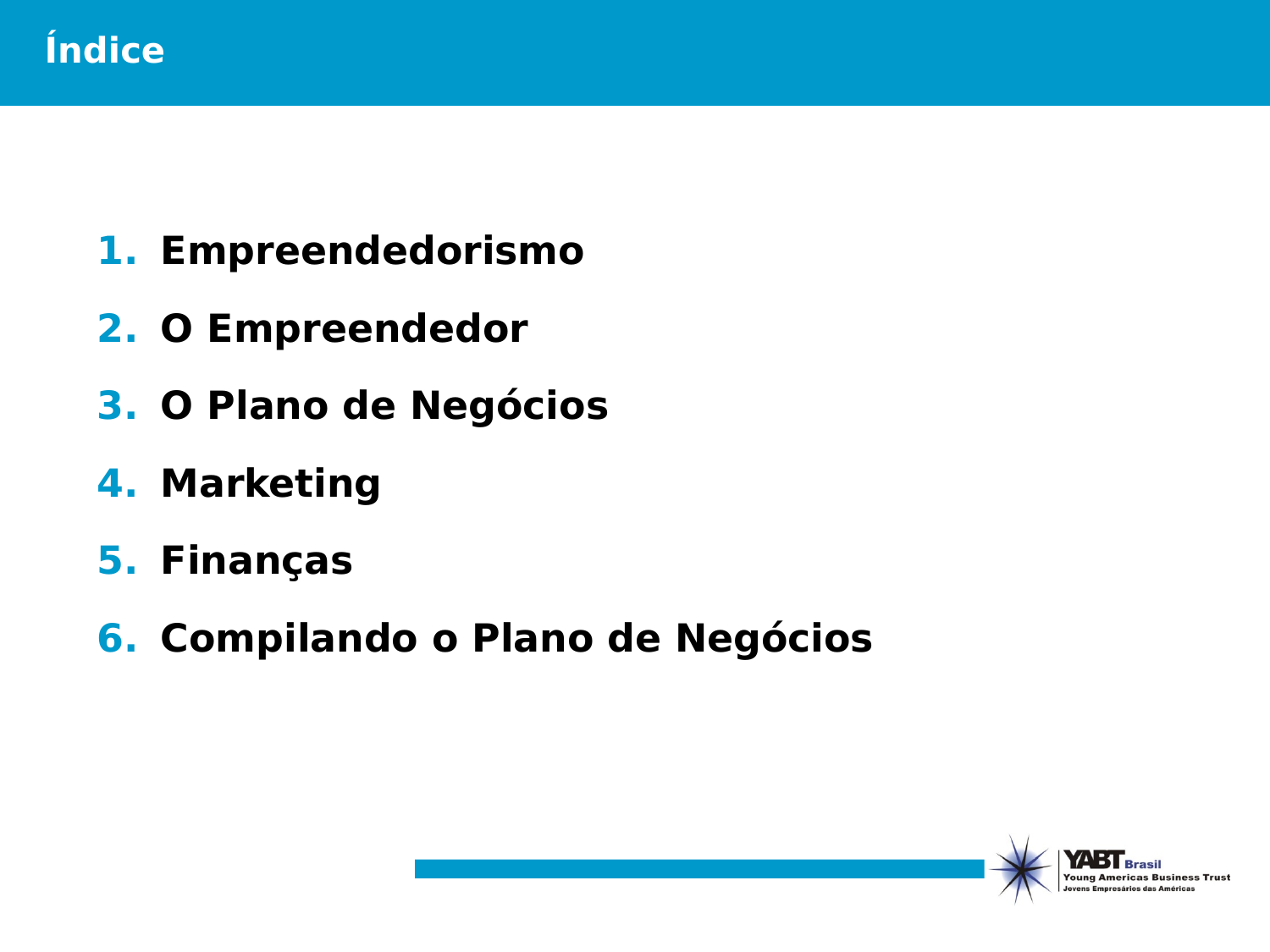

# Índice
Empreendedorismo
O Empreendedor
O Plano de Negócios
Marketing
Finanças
Compilando o Plano de Negócios